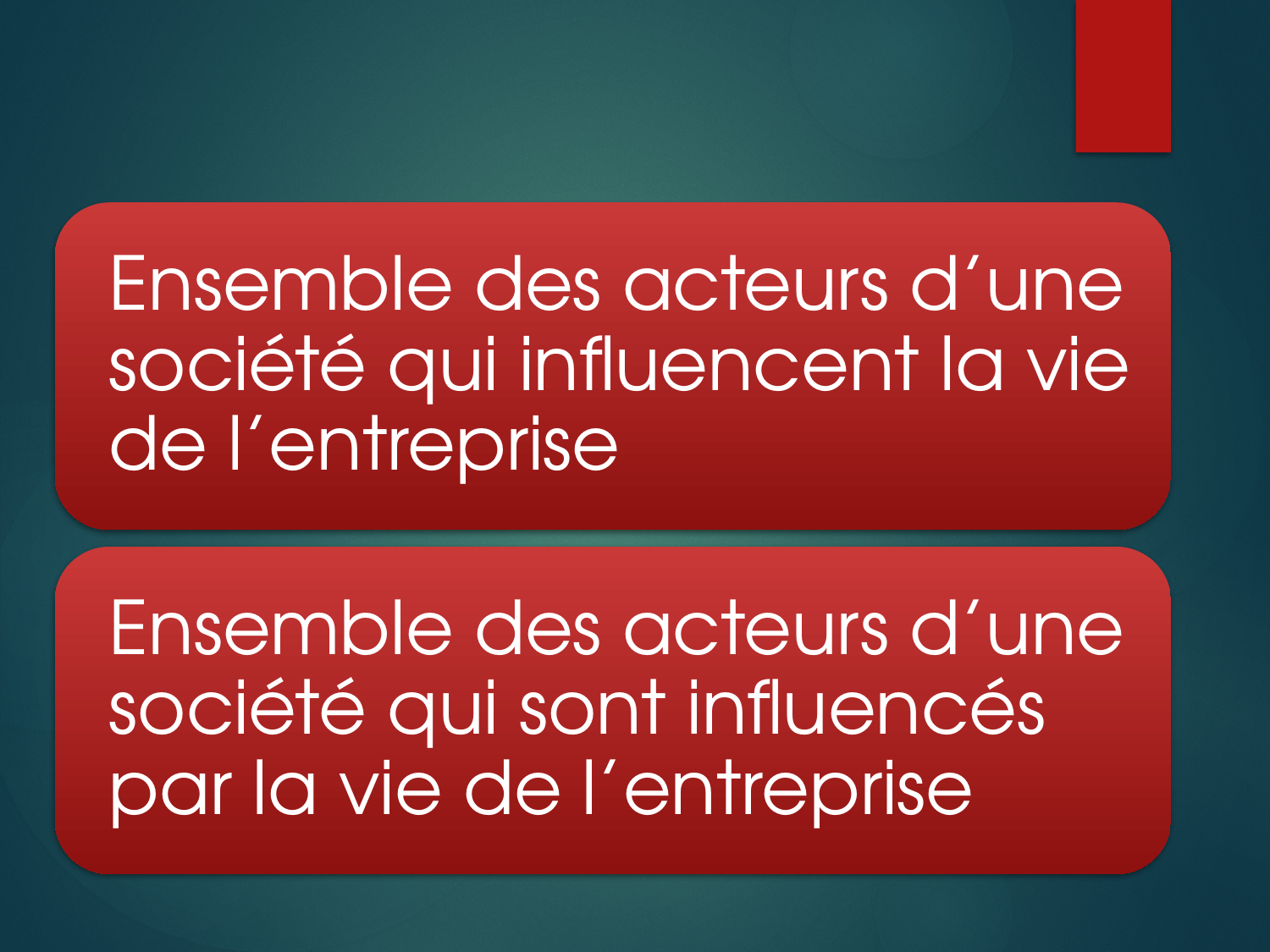

Ensemble des acteurs d’une société qui influencent la vie de l’entreprise
Ensemble des acteurs d’une société qui sont influencés par la vie de l’entreprise